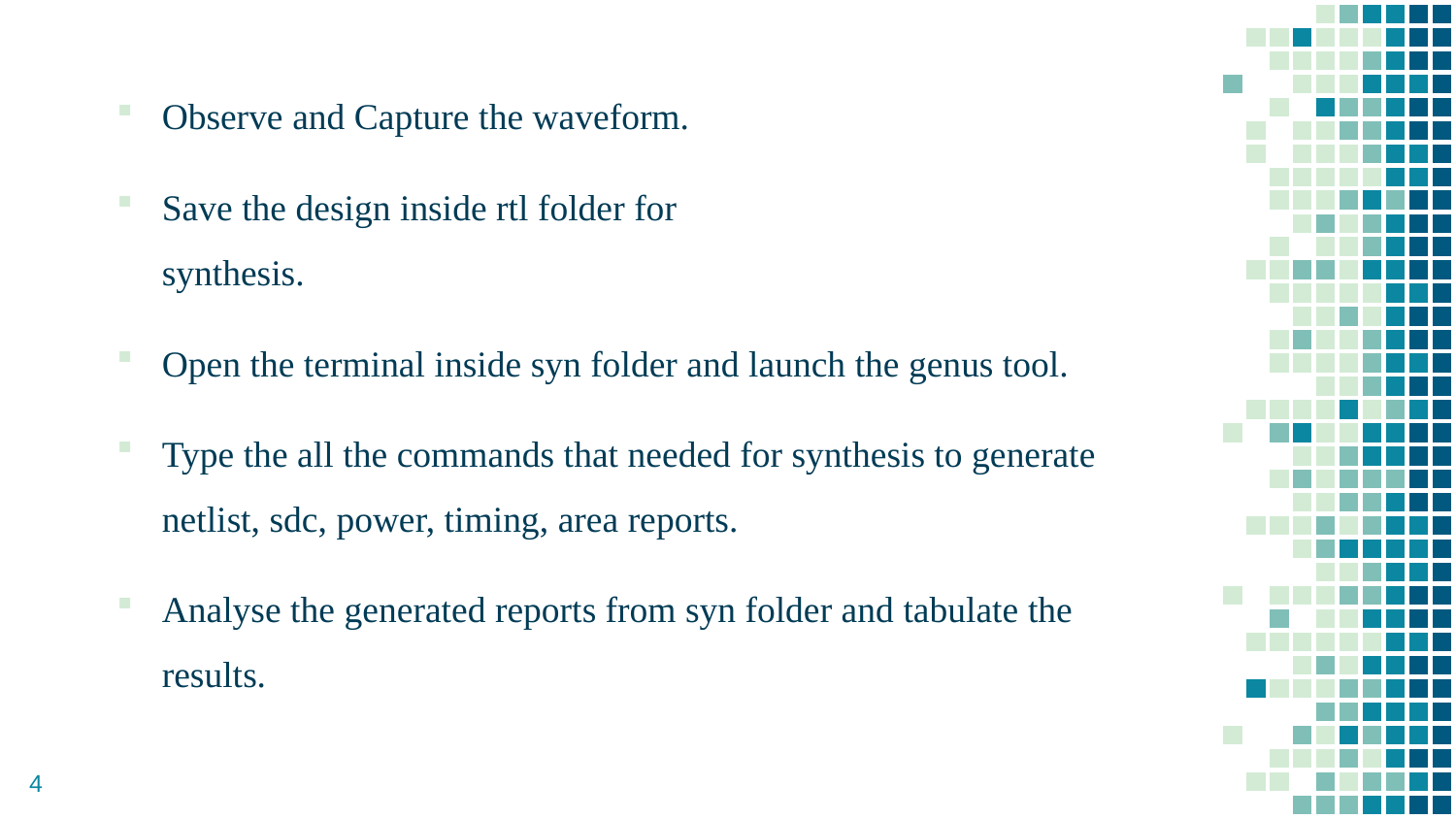

Observe and Capture the waveform.
Save the design inside rtl folder for synthesis.
Open the terminal inside syn folder and launch the genus tool.
Type the all the commands that needed for synthesis to generate netlist, sdc, power, timing, area reports.
Analyse the generated reports from syn folder and tabulate the results.

4